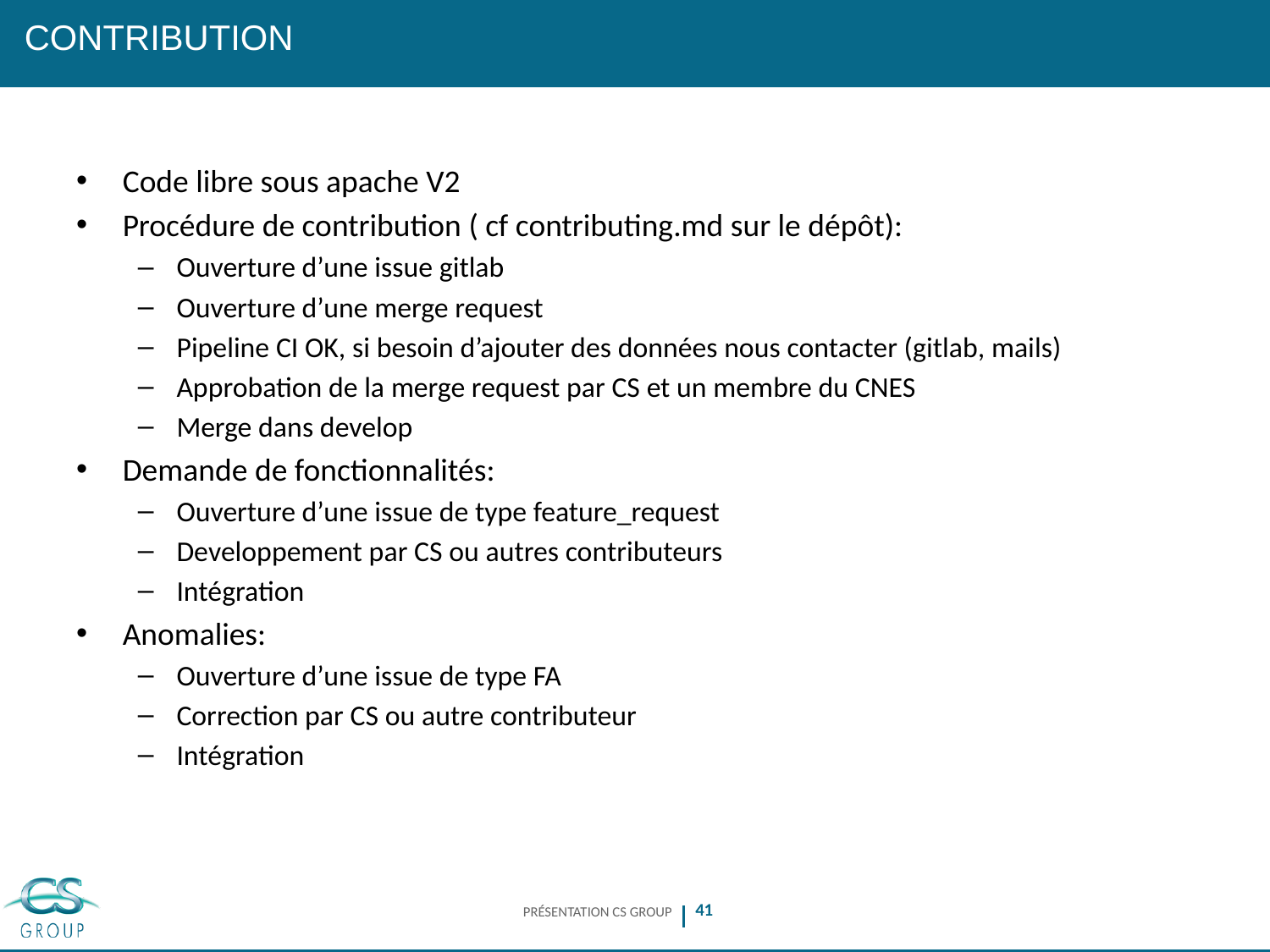

# CONTRIBUTION
Code libre sous apache V2
Procédure de contribution ( cf contributing.md sur le dépôt):
Ouverture d’une issue gitlab
Ouverture d’une merge request
Pipeline CI OK, si besoin d’ajouter des données nous contacter (gitlab, mails)
Approbation de la merge request par CS et un membre du CNES
Merge dans develop
Demande de fonctionnalités:
Ouverture d’une issue de type feature_request
Developpement par CS ou autres contributeurs
Intégration
Anomalies:
Ouverture d’une issue de type FA
Correction par CS ou autre contributeur
Intégration